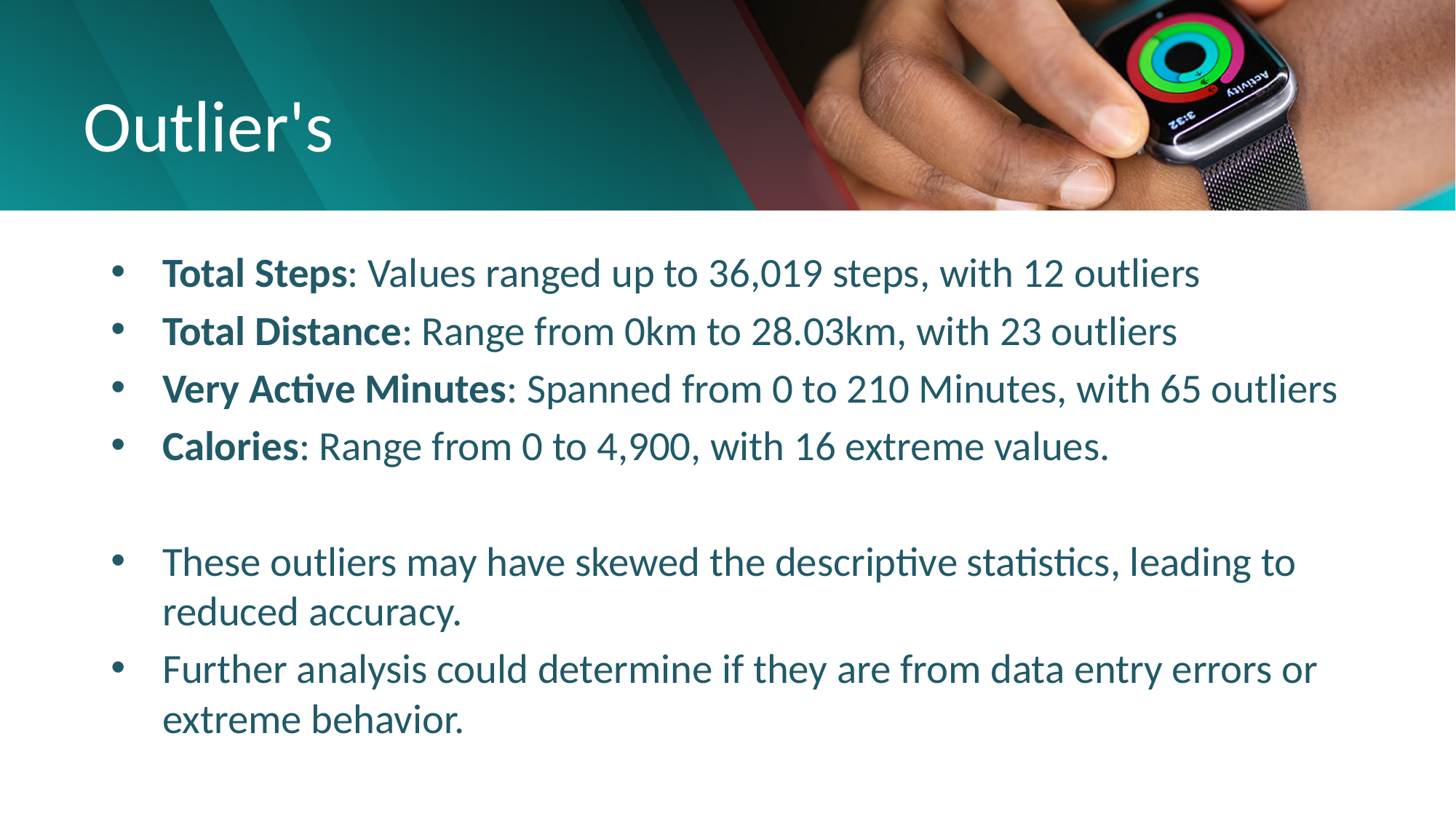

# Outlier's
Total Steps: Values ranged up to 36,019 steps, with 12 outliers
Total Distance: Range from 0km to 28.03km, with 23 outliers
Very Active Minutes: Spanned from 0 to 210 Minutes, with 65 outliers
Calories: Range from 0 to 4,900, with 16 extreme values.

These outliers may have skewed the descriptive statistics, leading to reduced accuracy.
Further analysis could determine if they are from data entry errors or extreme behavior.